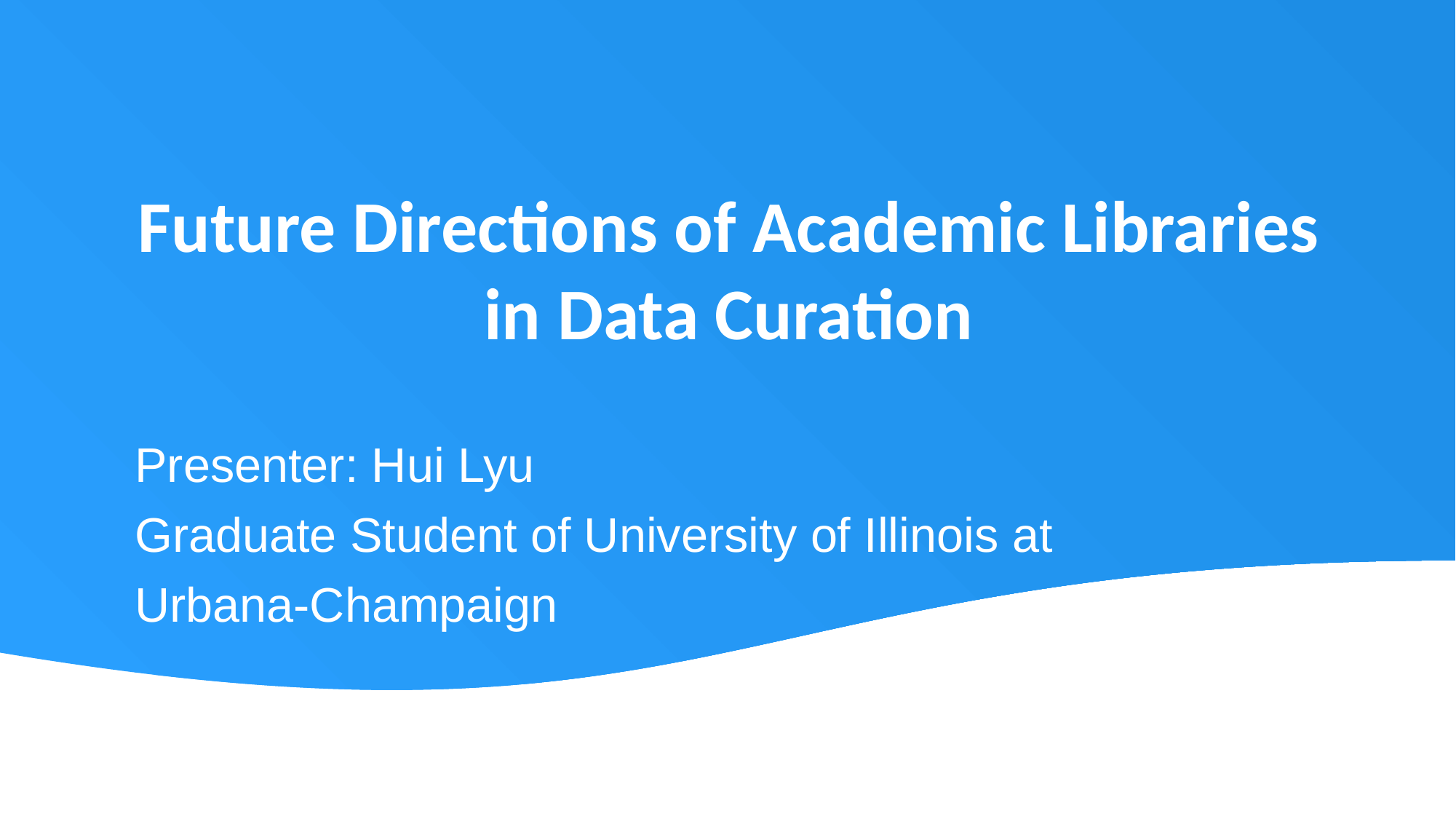

Future Directions of Academic Libraries in Data Curation

Presenter: Hui Lyu
Graduate Student of University of Illinois at Urbana-Champaign